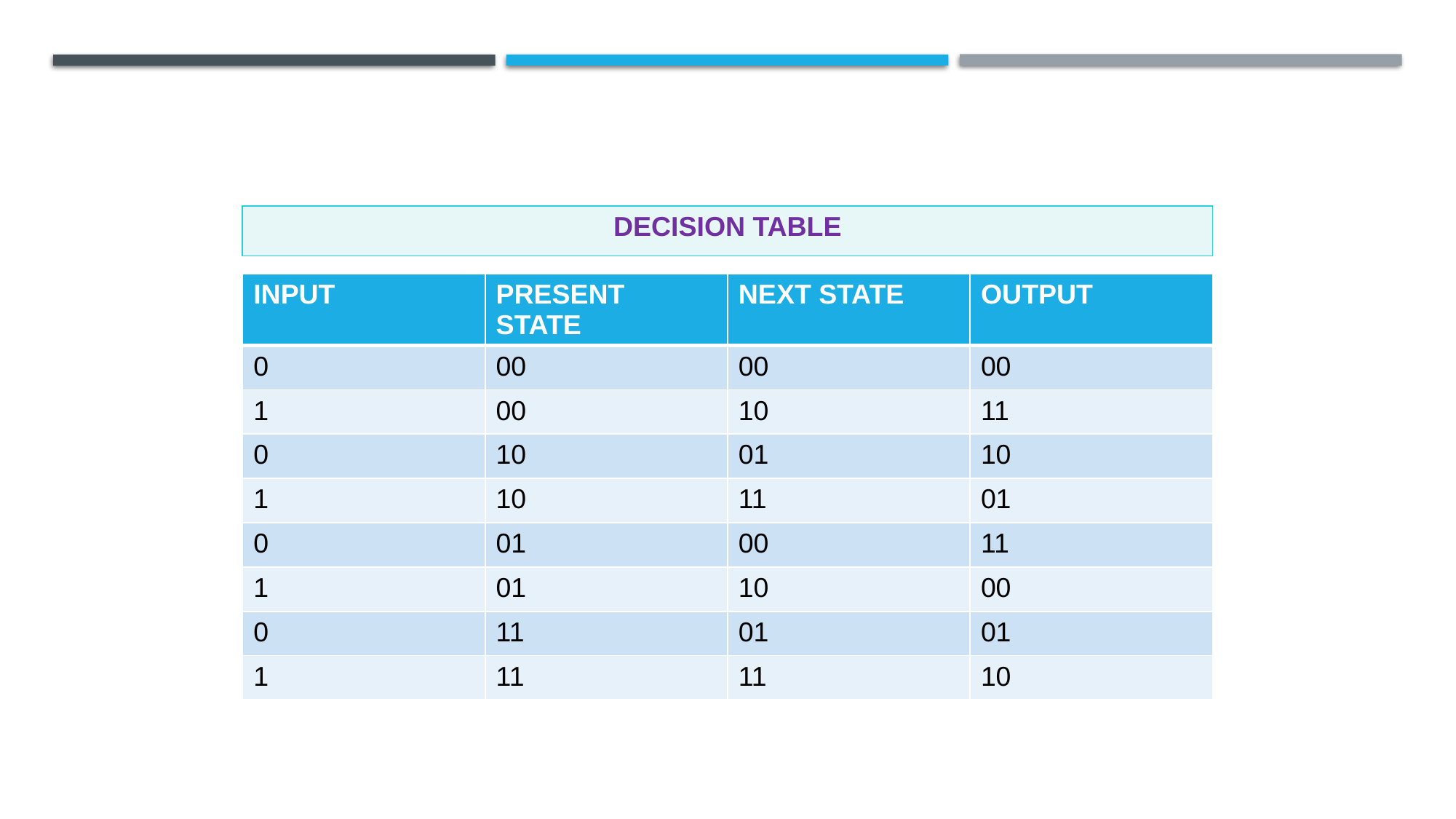

| DECISION TABLE |
| --- |
| INPUT | PRESENT STATE | NEXT STATE | OUTPUT |
| --- | --- | --- | --- |
| 0 | 00 | 00 | 00 |
| 1 | 00 | 10 | 11 |
| 0 | 10 | 01 | 10 |
| 1 | 10 | 11 | 01 |
| 0 | 01 | 00 | 11 |
| 1 | 01 | 10 | 00 |
| 0 | 11 | 01 | 01 |
| 1 | 11 | 11 | 10 |